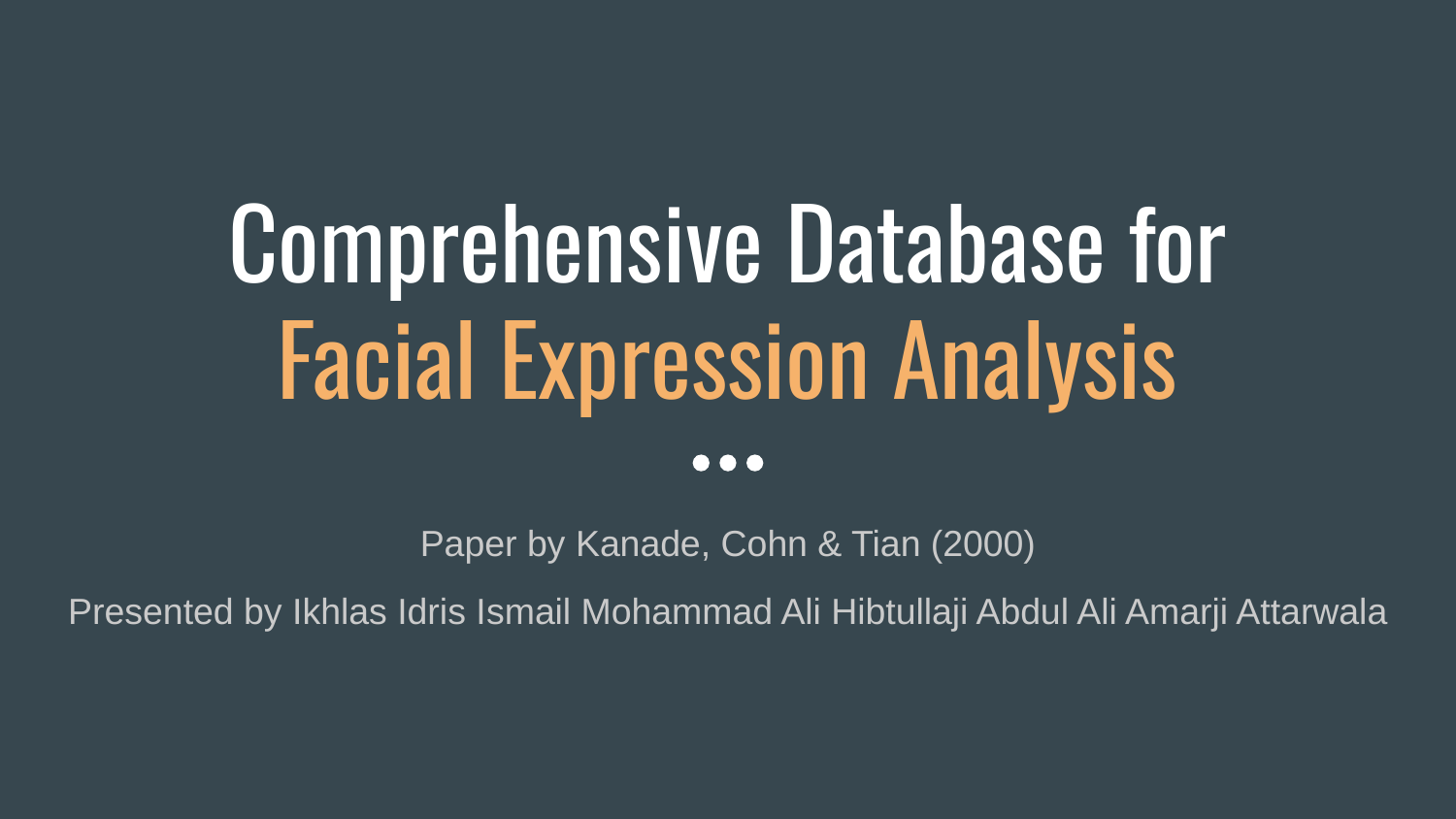

# Comprehensive Database for Facial Expression Analysis
Paper by Kanade, Cohn & Tian (2000)

Presented by Ikhlas Idris Ismail Mohammad Ali Hibtullaji Abdul Ali Amarji Attarwala